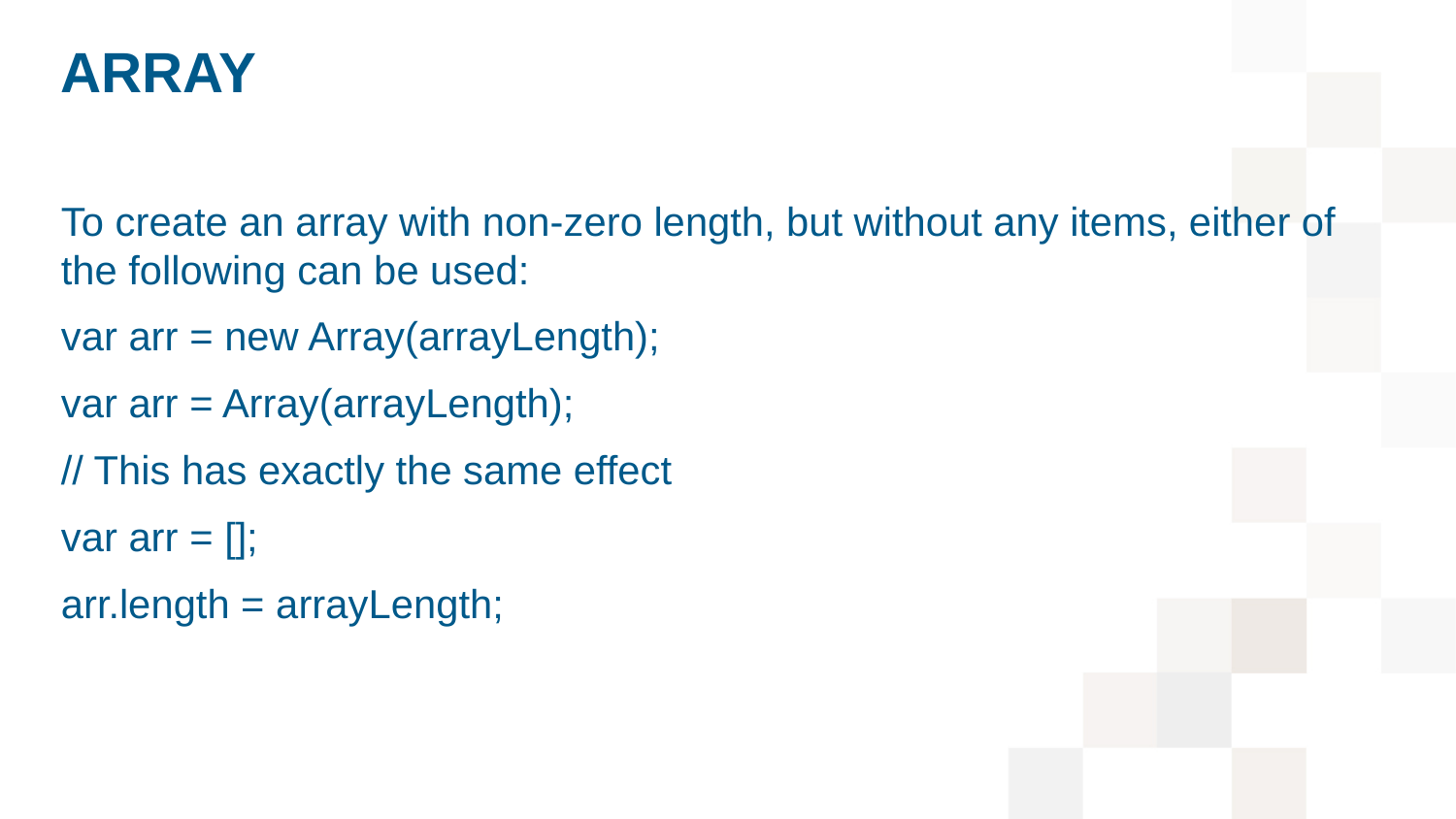

# Array
To create an array with non-zero length, but without any items, either of the following can be used:
var arr = new Array(arrayLength);
var arr = Array(arrayLength);
// This has exactly the same effect
var arr = [];
arr.length = arrayLength;